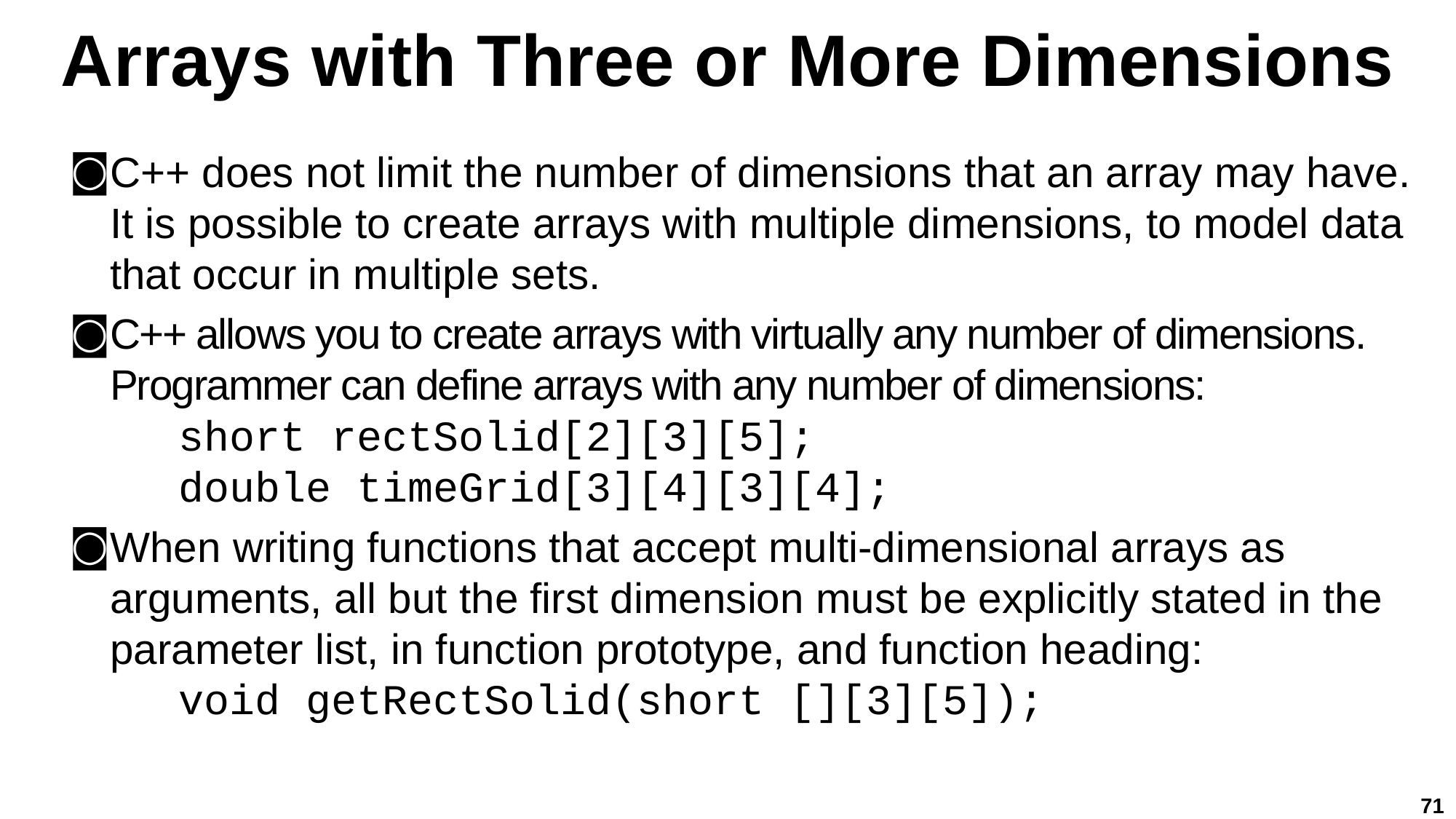

# Arrays with Three or More Dimensions
C++ does not limit the number of dimensions that an array may have. It is possible to create arrays with multiple dimensions, to model data that occur in multiple sets.
C++ allows you to create arrays with virtually any number of dimensions. Programmer can define arrays with any number of dimensions:
short rectSolid[2][3][5];
double timeGrid[3][4][3][4];
When writing functions that accept multi-dimensional arrays as  arguments, all but the first dimension must be explicitly stated in the parameter list, in function prototype, and function heading:
void getRectSolid(short [][3][5]);
71